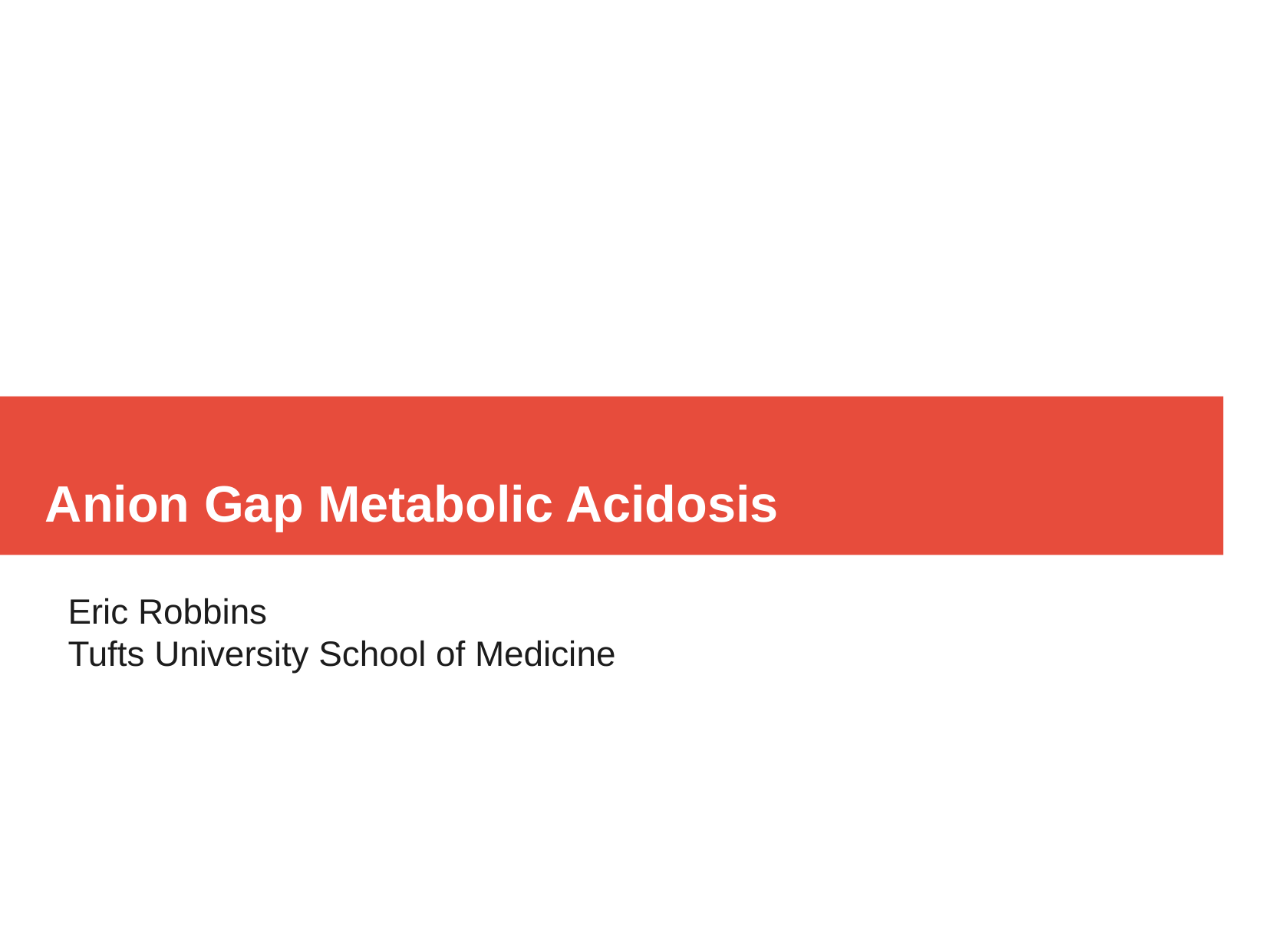

Anion Gap Metabolic Acidosis
Eric Robbins
Tufts University School of Medicine